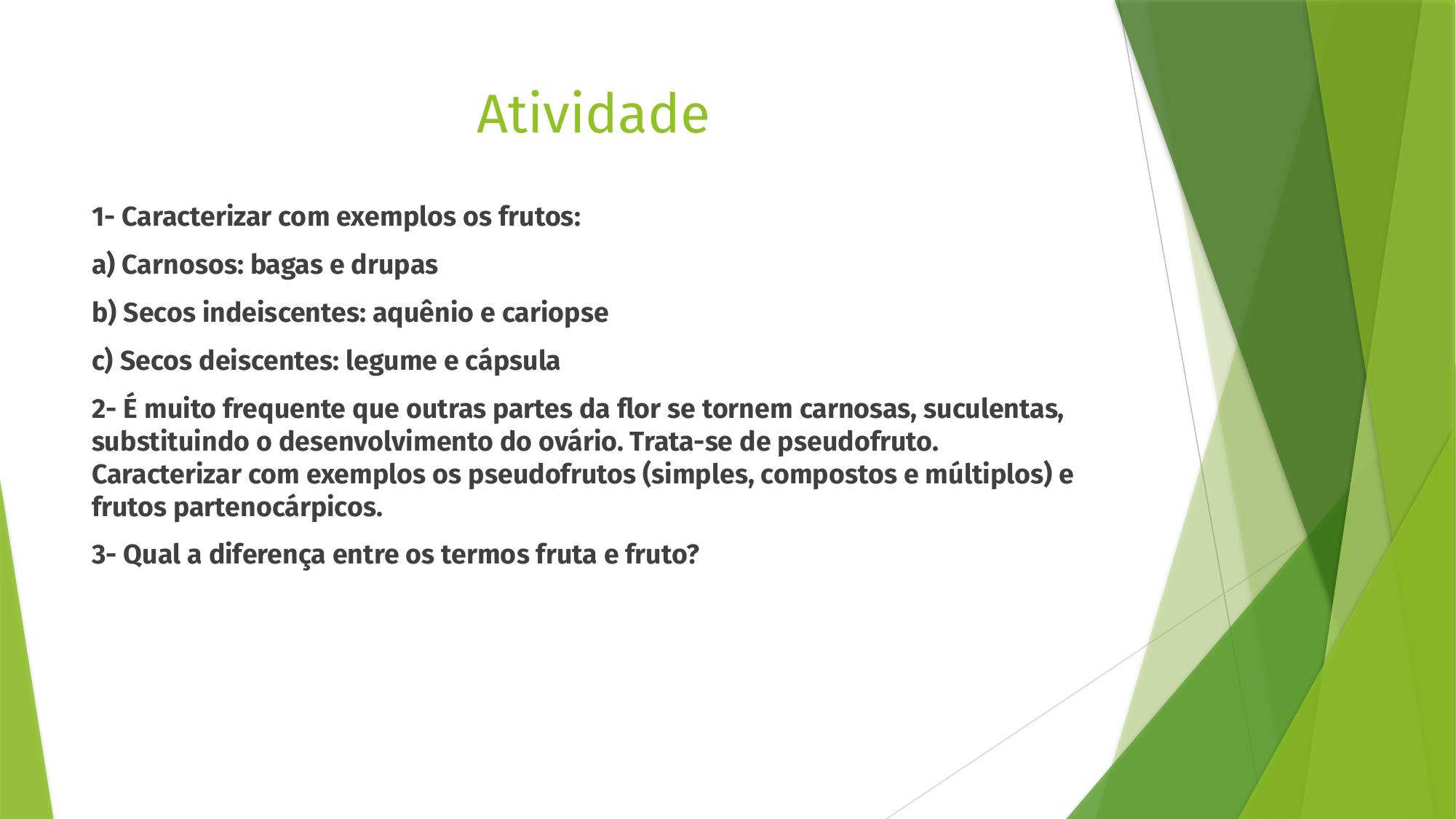

# Atividade
1- Caracterizar com exemplos os frutos:
a) Carnosos: bagas e drupas
b) Secos indeiscentes: aquênio e cariopse
c) Secos deiscentes: legume e cápsula
2- É muito frequente que outras partes da flor se tornem carnosas, suculentas, substituindo o desenvolvimento do ovário. Trata-se de pseudofruto. Caracterizar com exemplos os pseudofrutos (simples, compostos e múltiplos) e frutos partenocárpicos.
3- Qual a diferença entre os termos fruta e fruto?